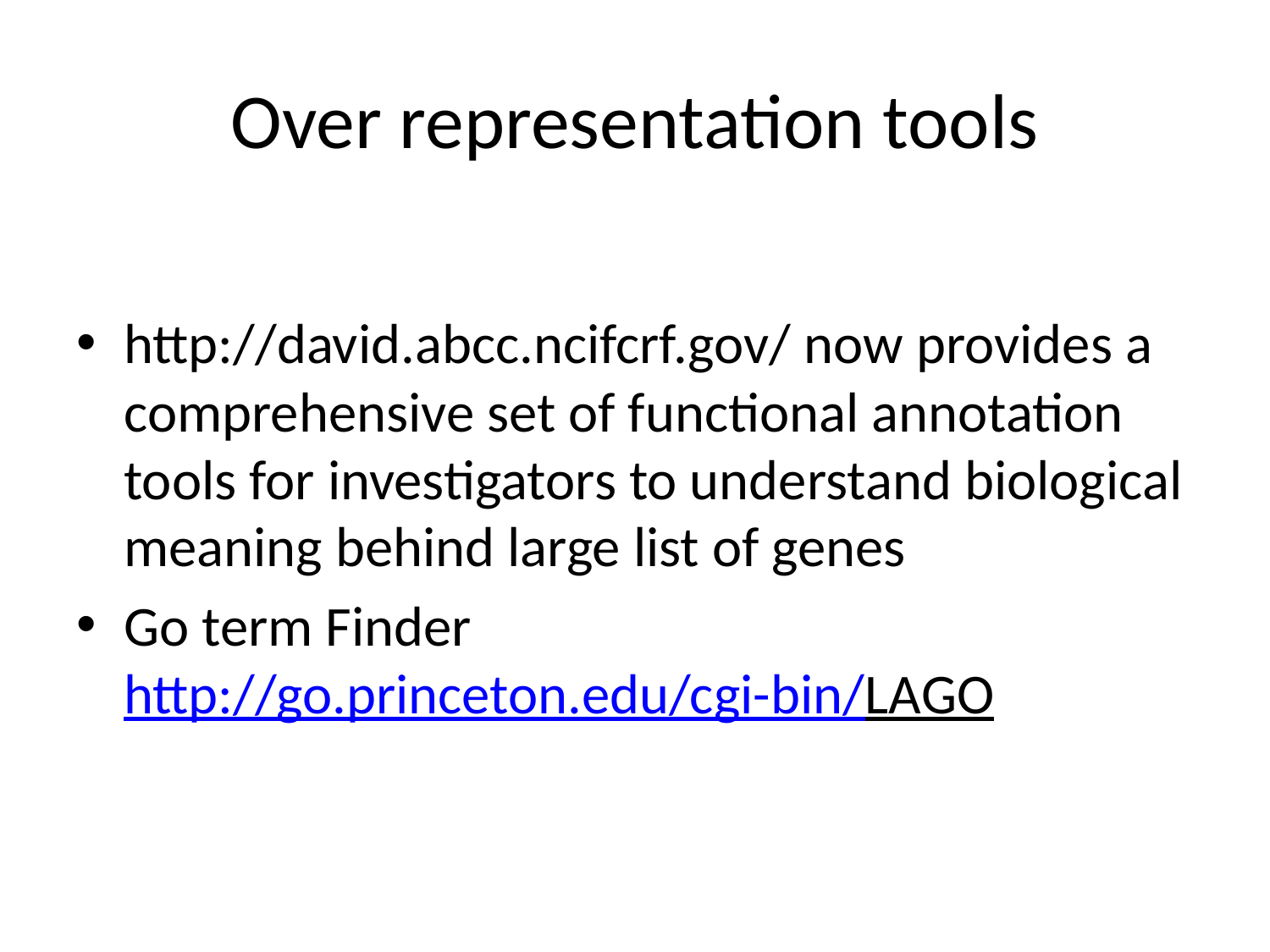

# Over representation tools

http://david.abcc.ncifcrf.gov/ now provides a comprehensive set of functional annotation tools for investigators to understand biological meaning behind large list of genes
Go term Finder http://go.princeton.edu/cgi-bin/LAGO